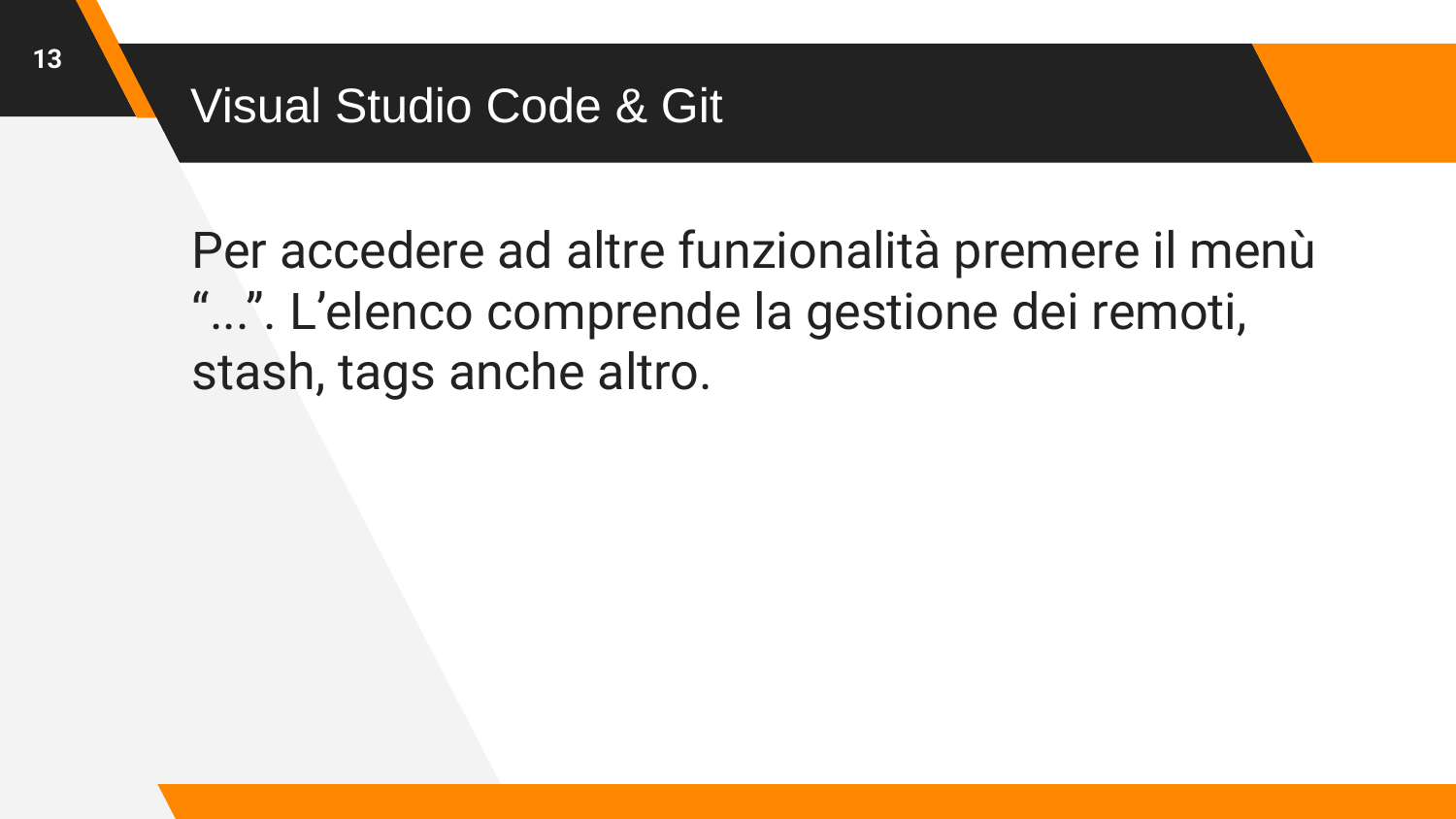

13
# Visual Studio Code & Git
Per accedere ad altre funzionalità premere il menù “...”. L’elenco comprende la gestione dei remoti, stash, tags anche altro.